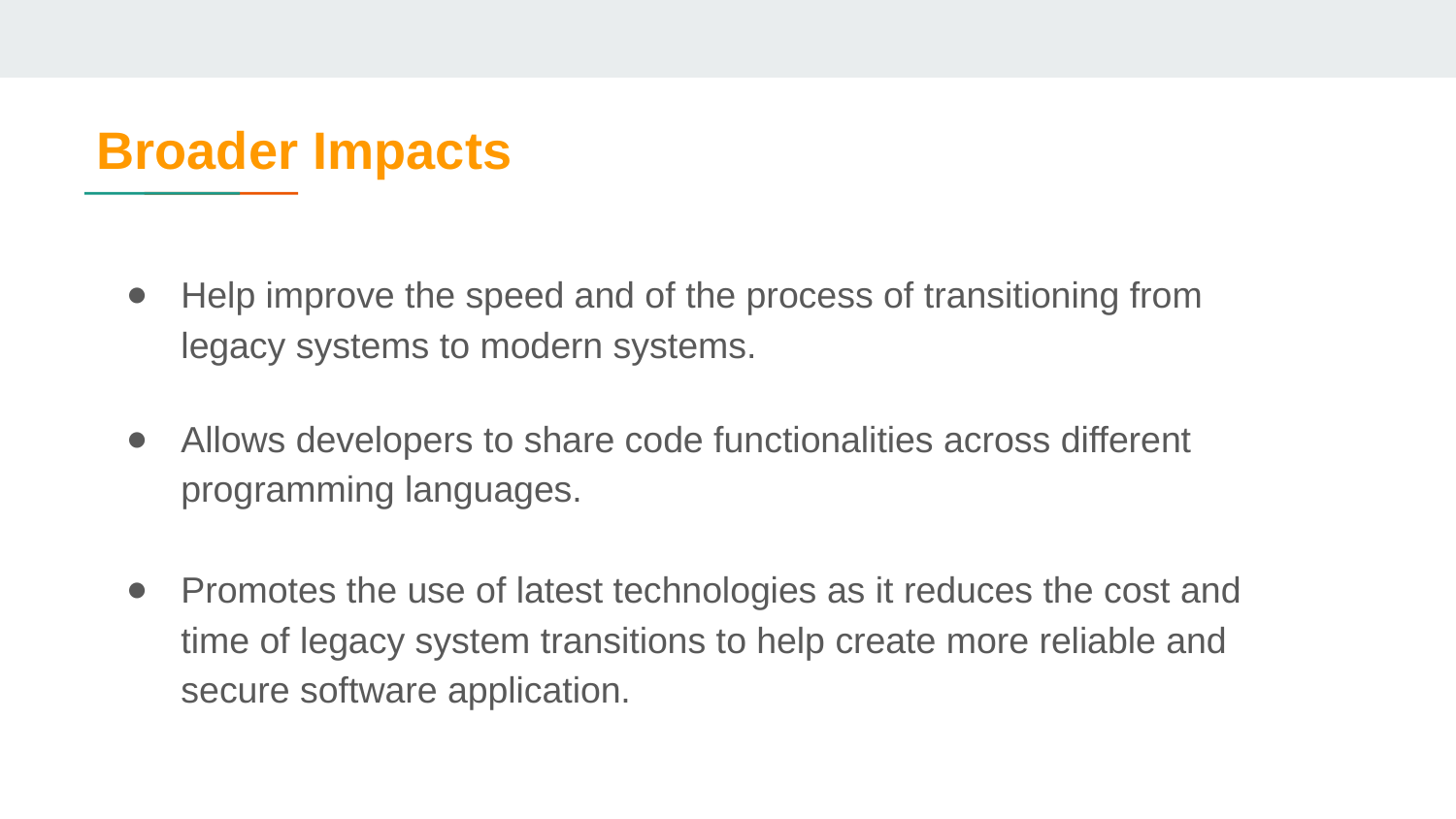

# Broader Impacts

Help improve the speed and of the process of transitioning from legacy systems to modern systems.
Allows developers to share code functionalities across different programming languages.
Promotes the use of latest technologies as it reduces the cost and time of legacy system transitions to help create more reliable and secure software application.